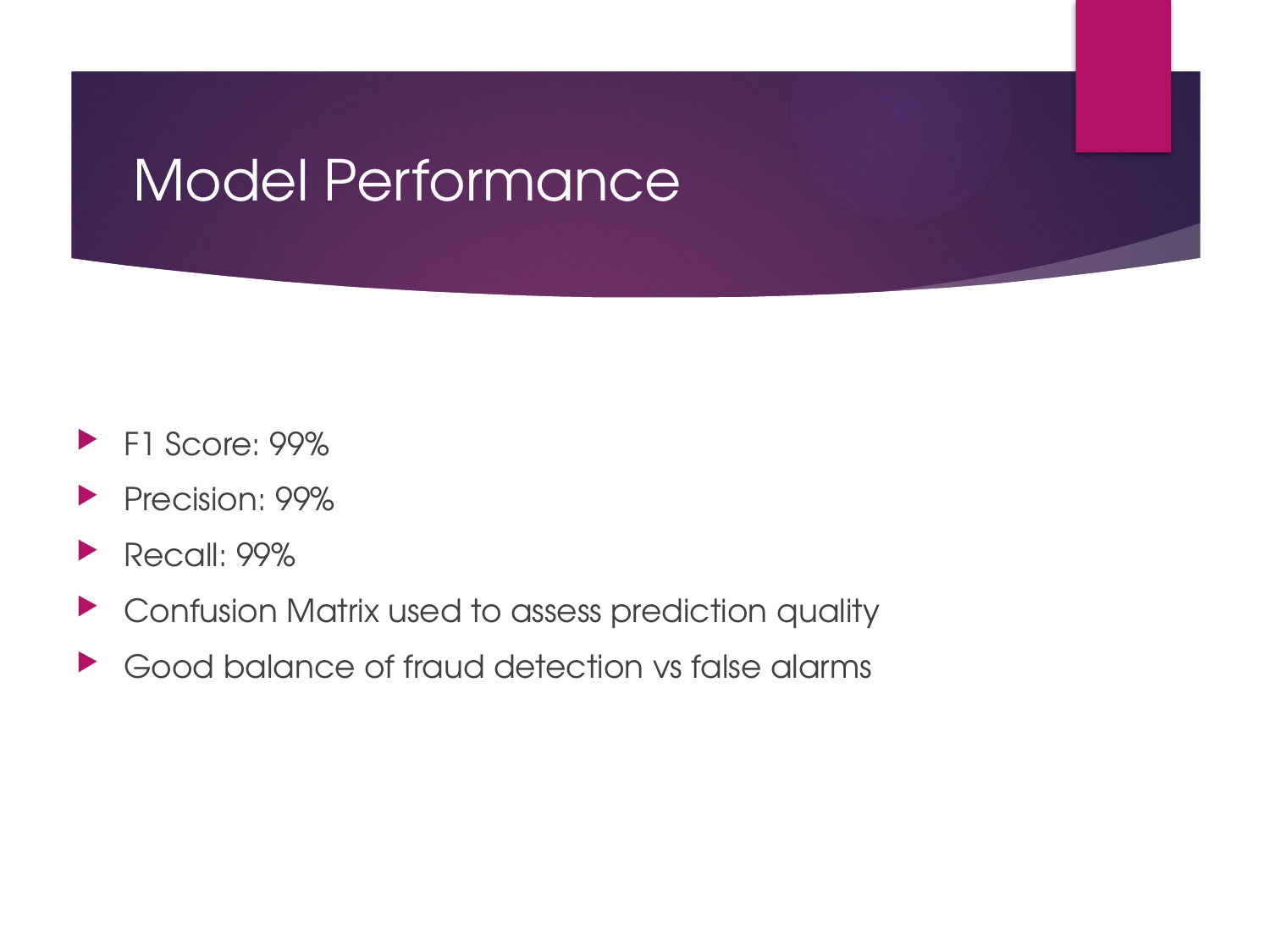

# Model Performance
F1 Score: 99%
Precision: 99%
Recall: 99%
Confusion Matrix used to assess prediction quality
Good balance of fraud detection vs false alarms